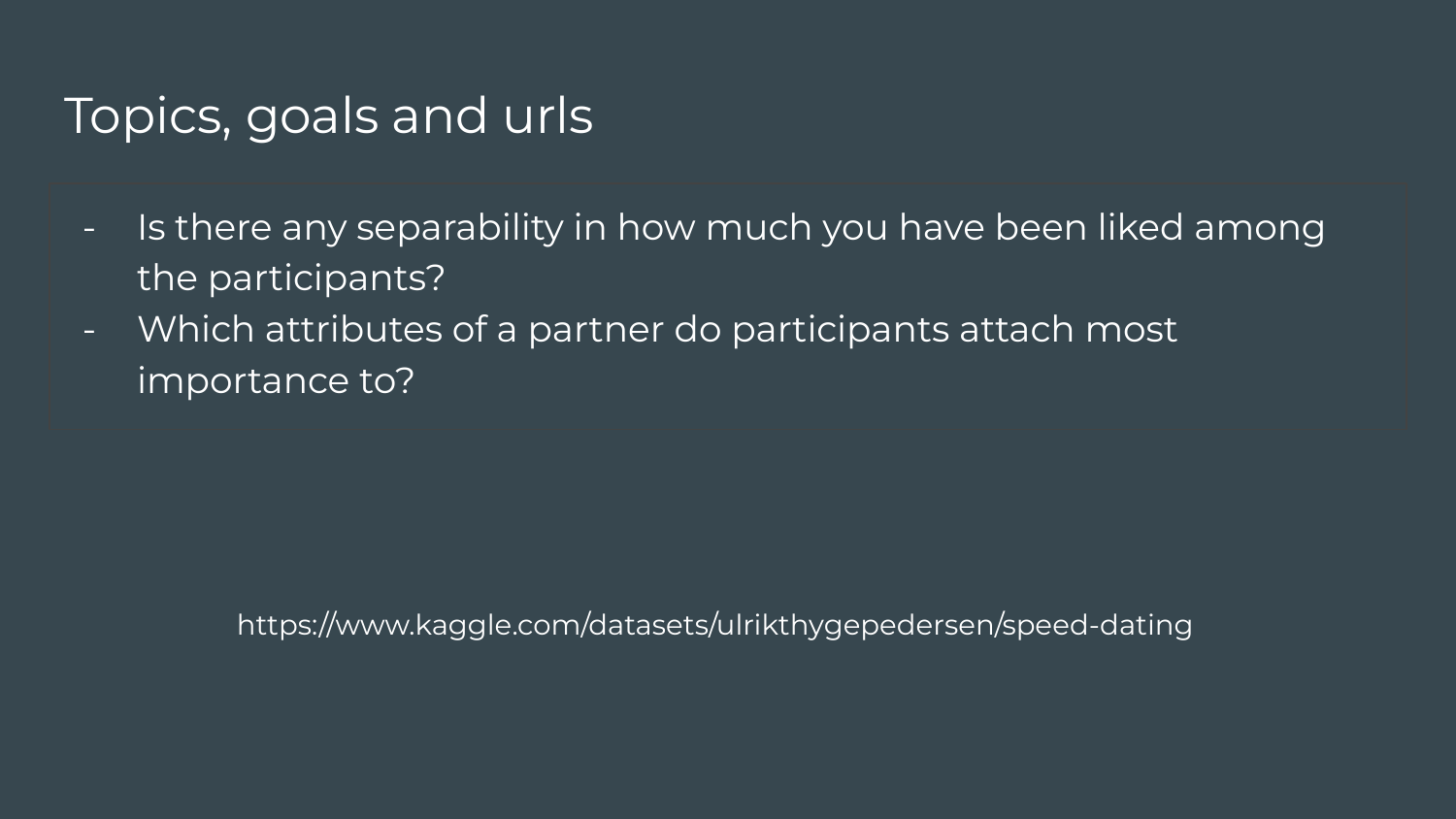

# Topics, goals and urls
Is there any separability in how much you have been liked among the participants?
Which attributes of a partner do participants attach most importance to?
https://www.kaggle.com/datasets/ulrikthygepedersen/speed-dating